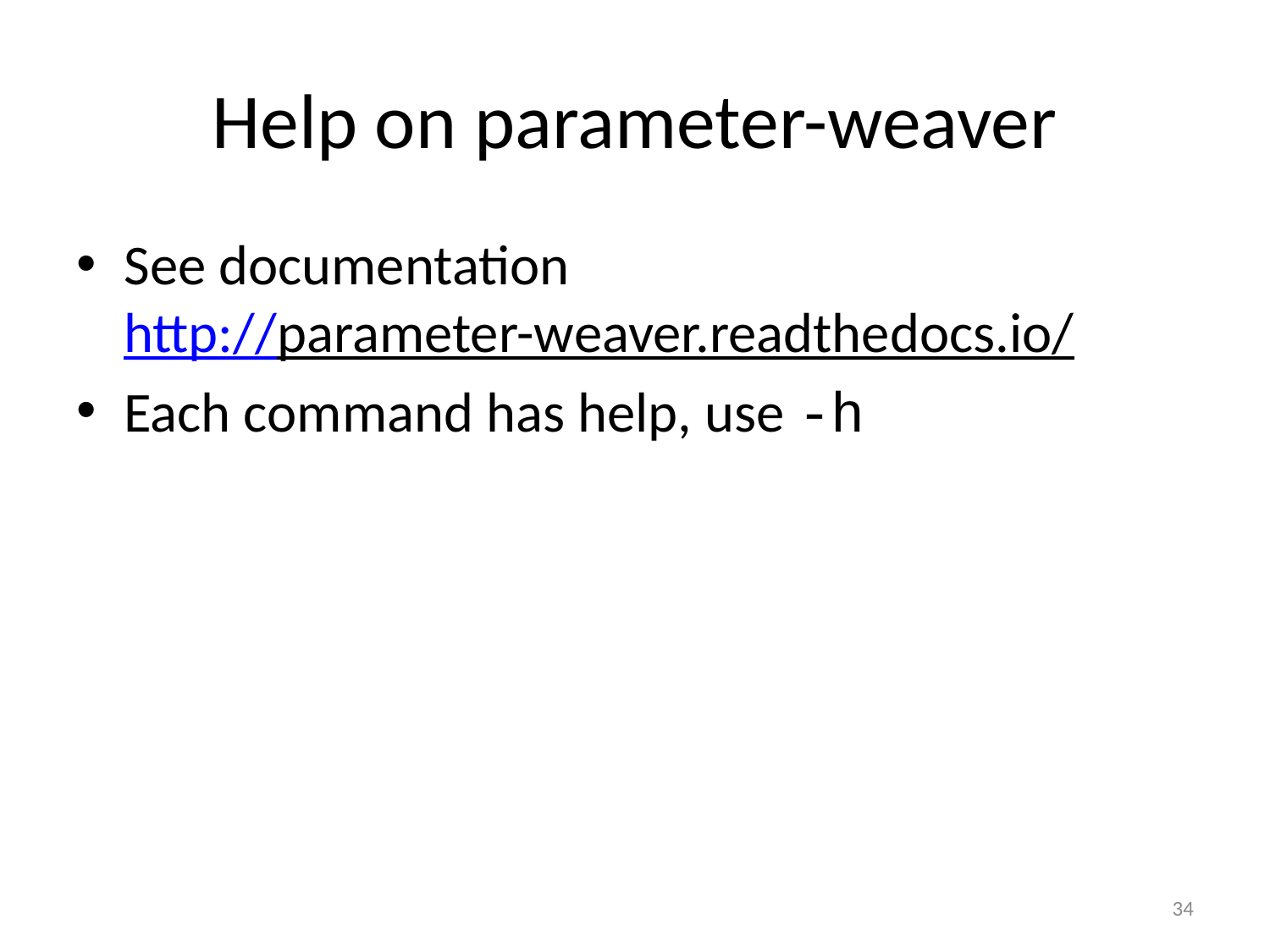

# Help on parameter-weaver
See documentation
http://parameter-weaver.readthedocs.io/
Each command has help, use -h
34